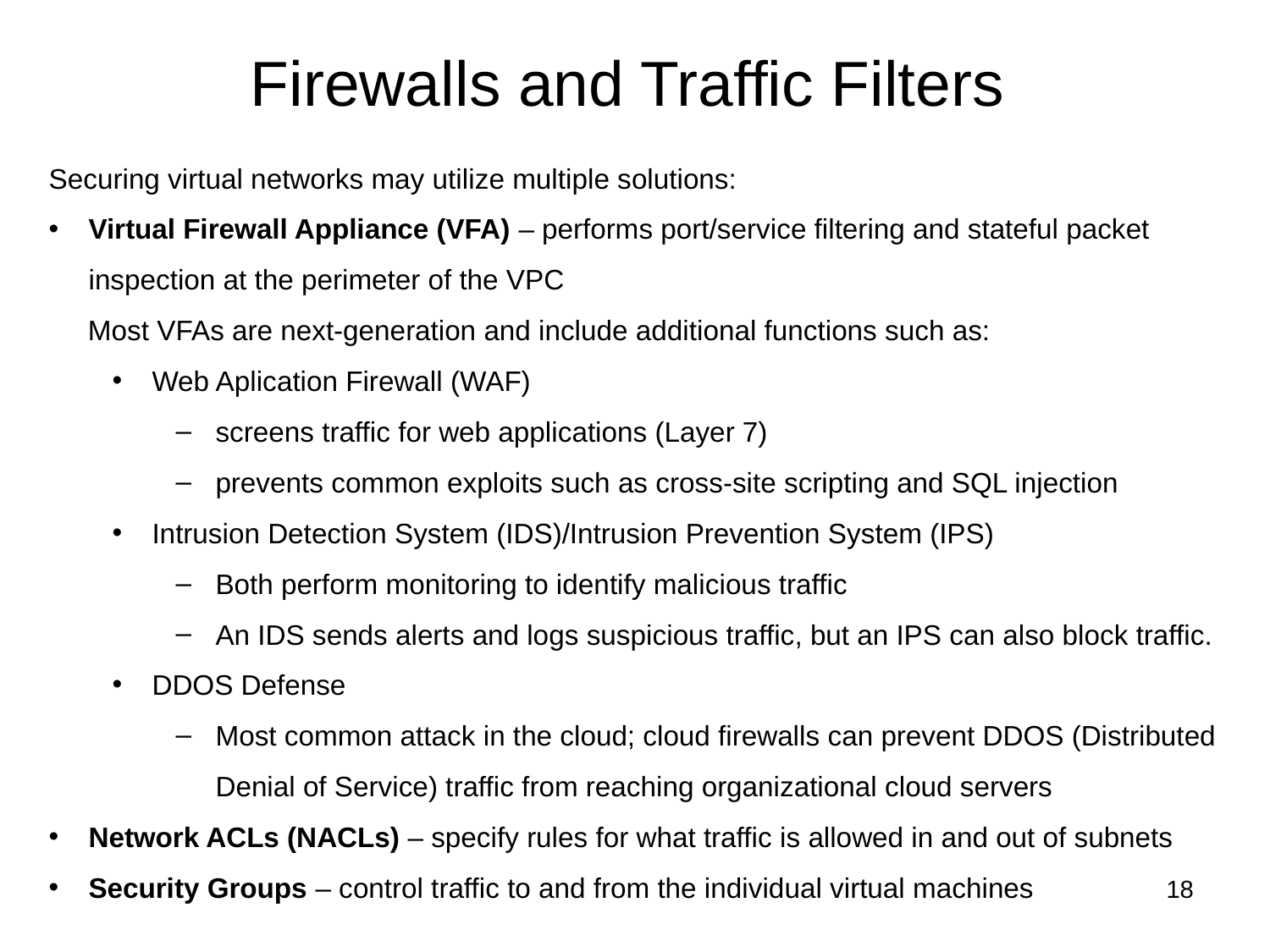

# Firewalls and Traffic Filters
Securing virtual networks may utilize multiple solutions:
Virtual Firewall Appliance (VFA) – performs port/service filtering and stateful packet inspection at the perimeter of the VPC
     Most VFAs are next-generation and include additional functions such as:
Web Aplication Firewall (WAF)
screens traffic for web applications (Layer 7)
prevents common exploits such as cross-site scripting and SQL injection
Intrusion Detection System (IDS)/Intrusion Prevention System (IPS)
Both perform monitoring to identify malicious traffic
An IDS sends alerts and logs suspicious traffic, but an IPS can also block traffic.
DDOS Defense
Most common attack in the cloud; cloud firewalls can prevent DDOS (Distributed Denial of Service) traffic from reaching organizational cloud servers
Network ACLs (NACLs) – specify rules for what traffic is allowed in and out of subnets
Security Groups – control traffic to and from the individual virtual machines
18